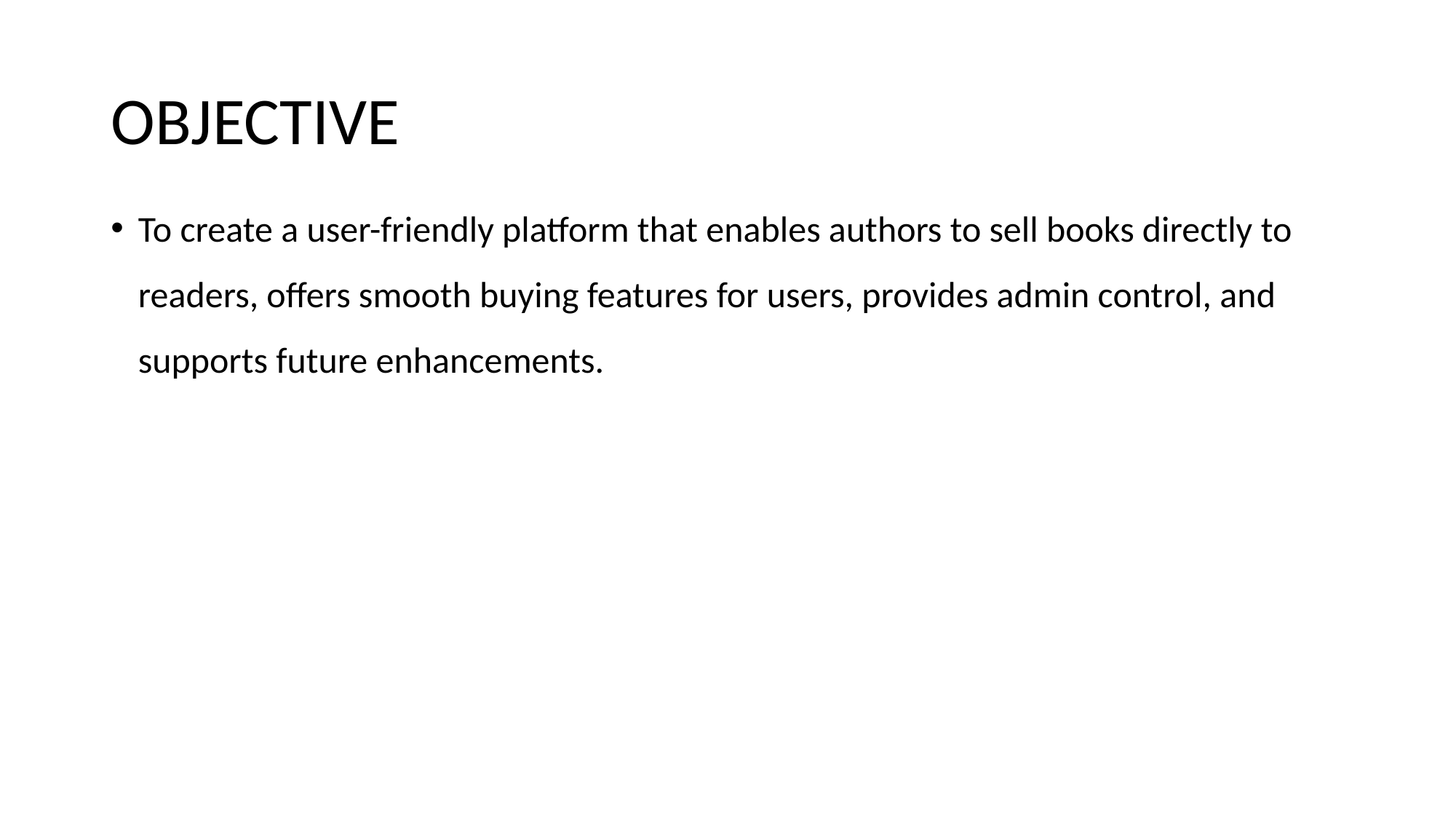

# OBJECTIVE
To create a user-friendly platform that enables authors to sell books directly to readers, offers smooth buying features for users, provides admin control, and supports future enhancements.